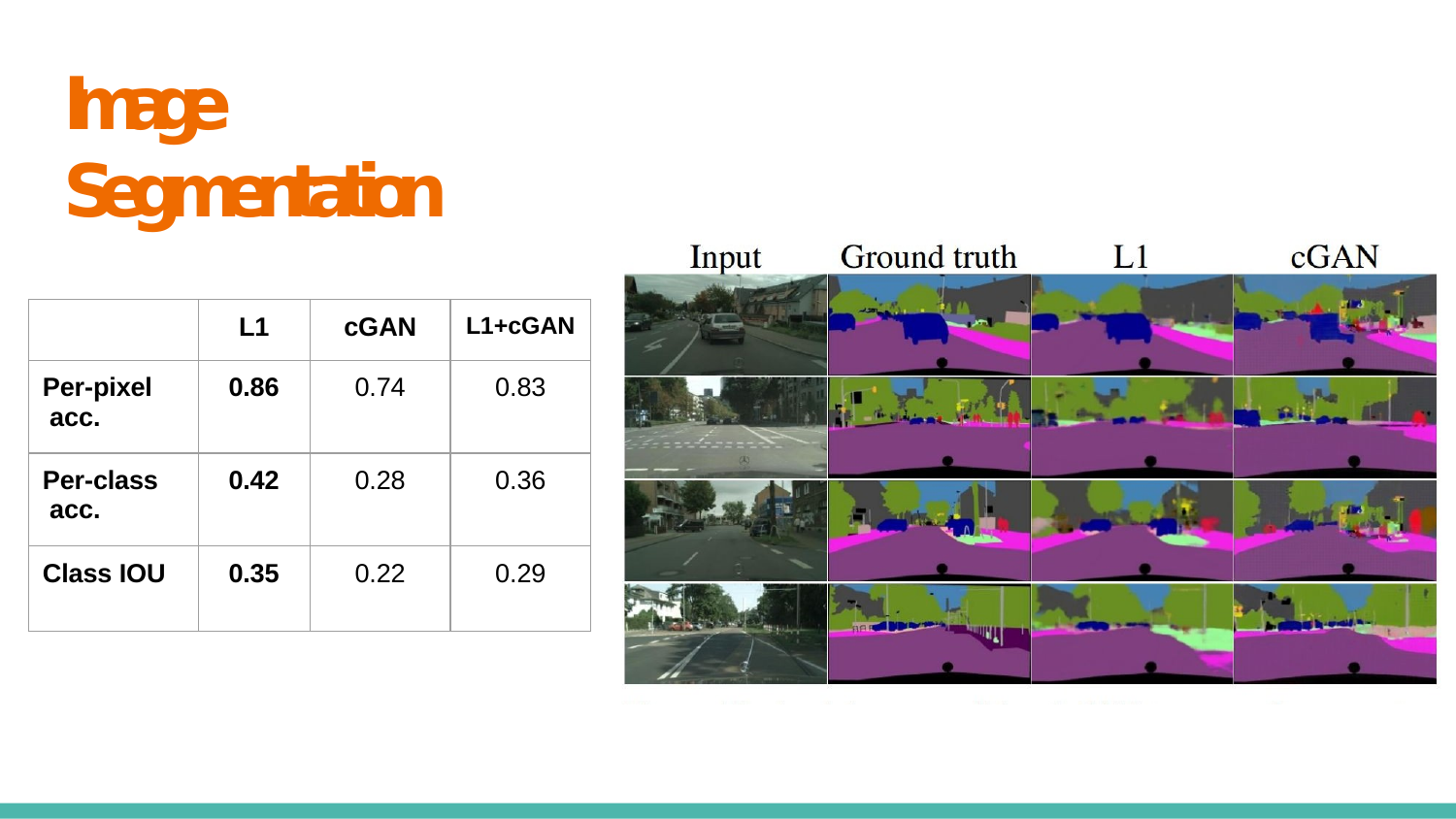

# Image Segmentation

|  | L1 | cGAN | L1+cGAN |
| --- | --- | --- | --- |
| Per-pixel acc. | 0.86 | 0.74 | 0.83 |
| Per-class acc. | 0.42 | 0.28 | 0.36 |
| Class IOU | 0.35 | 0.22 | 0.29 |